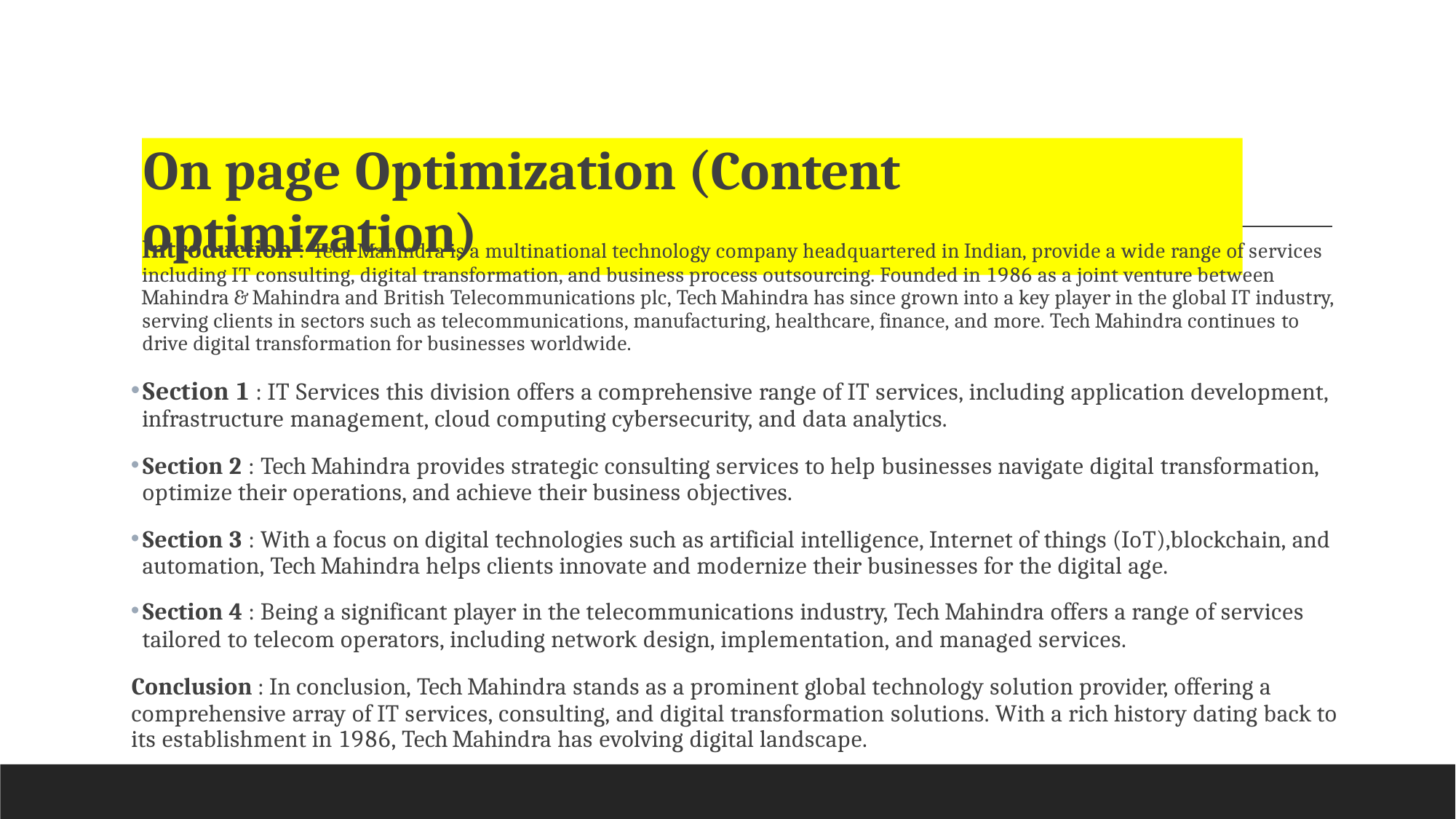

# On page Optimization (Content optimization)
Introduction : Tech Mahindra is a multinational technology company headquartered in Indian, provide a wide range of services  including IT consulting, digital transformation, and business process outsourcing. Founded in 1986 as a joint venture between  Mahindra & Mahindra and British Telecommunications plc, Tech Mahindra has since grown into a key player in the global IT industry,  serving clients in sectors such as telecommunications, manufacturing, healthcare, finance, and more. Tech Mahindra continues to  drive digital transformation for businesses worldwide.

Section 1 : IT Services this division offers a comprehensive range of IT services, including application development,  infrastructure management, cloud computing cybersecurity, and data analytics.
Section 2 : Tech Mahindra provides strategic consulting services to help businesses navigate digital transformation,  optimize their operations, and achieve their business objectives.
Section 3 : With a focus on digital technologies such as artificial intelligence, Internet of things (IoT),blockchain, and  automation, Tech Mahindra helps clients innovate and modernize their businesses for the digital age.
Section 4 : Being a significant player in the telecommunications industry, Tech Mahindra offers a range of services
tailored to telecom operators, including network design, implementation, and managed services.
Conclusion : In conclusion, Tech Mahindra stands as a prominent global technology solution provider, offering a  comprehensive array of IT services, consulting, and digital transformation solutions. With a rich history dating back to  its establishment in 1986, Tech Mahindra has evolving digital landscape.